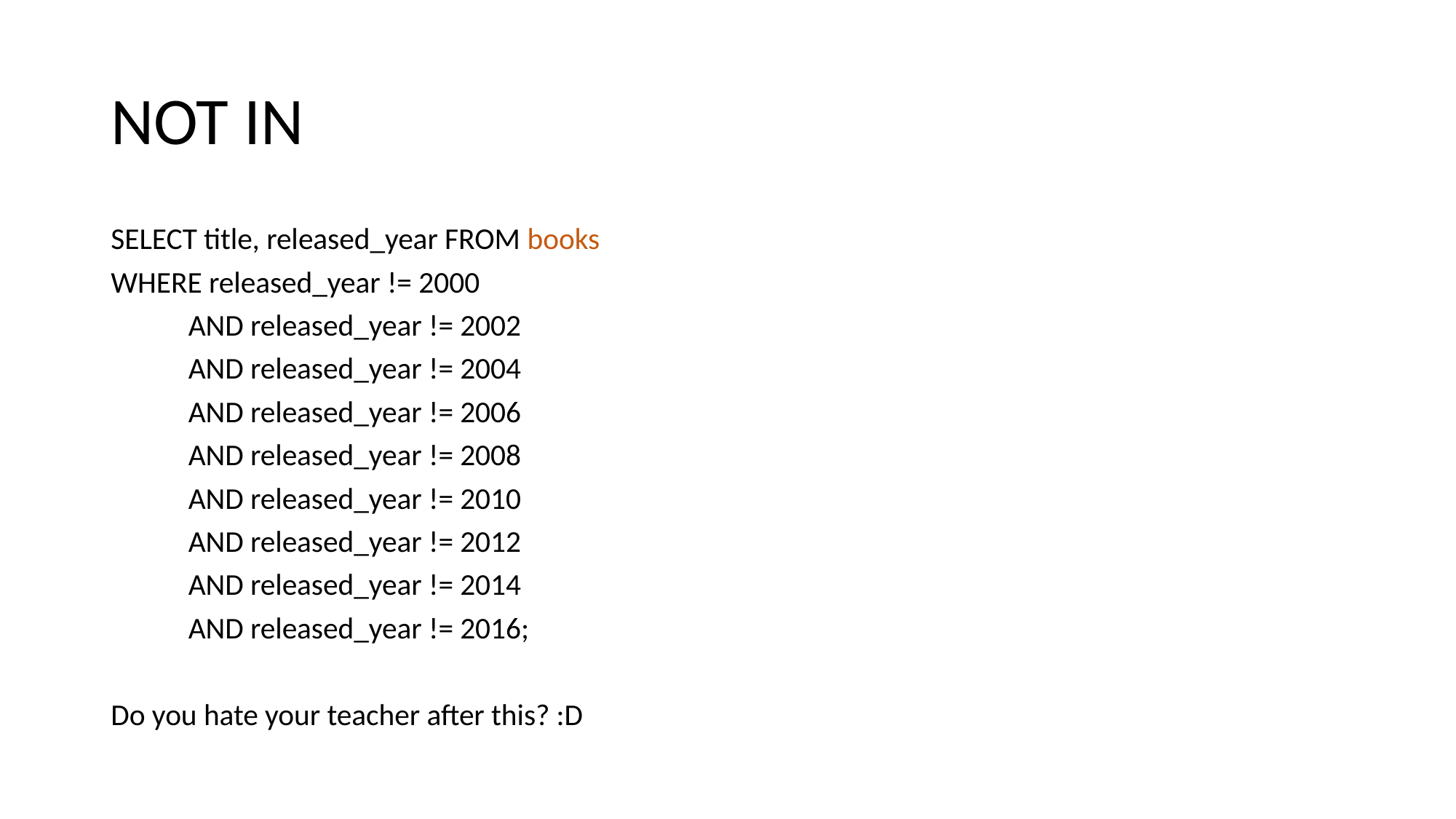

# NOT IN
SELECT title, released_year FROM books
WHERE released_year != 2000
	AND released_year != 2002
	AND released_year != 2004
	AND released_year != 2006
	AND released_year != 2008
	AND released_year != 2010
	AND released_year != 2012
	AND released_year != 2014
	AND released_year != 2016;

Do you hate your teacher after this? :D